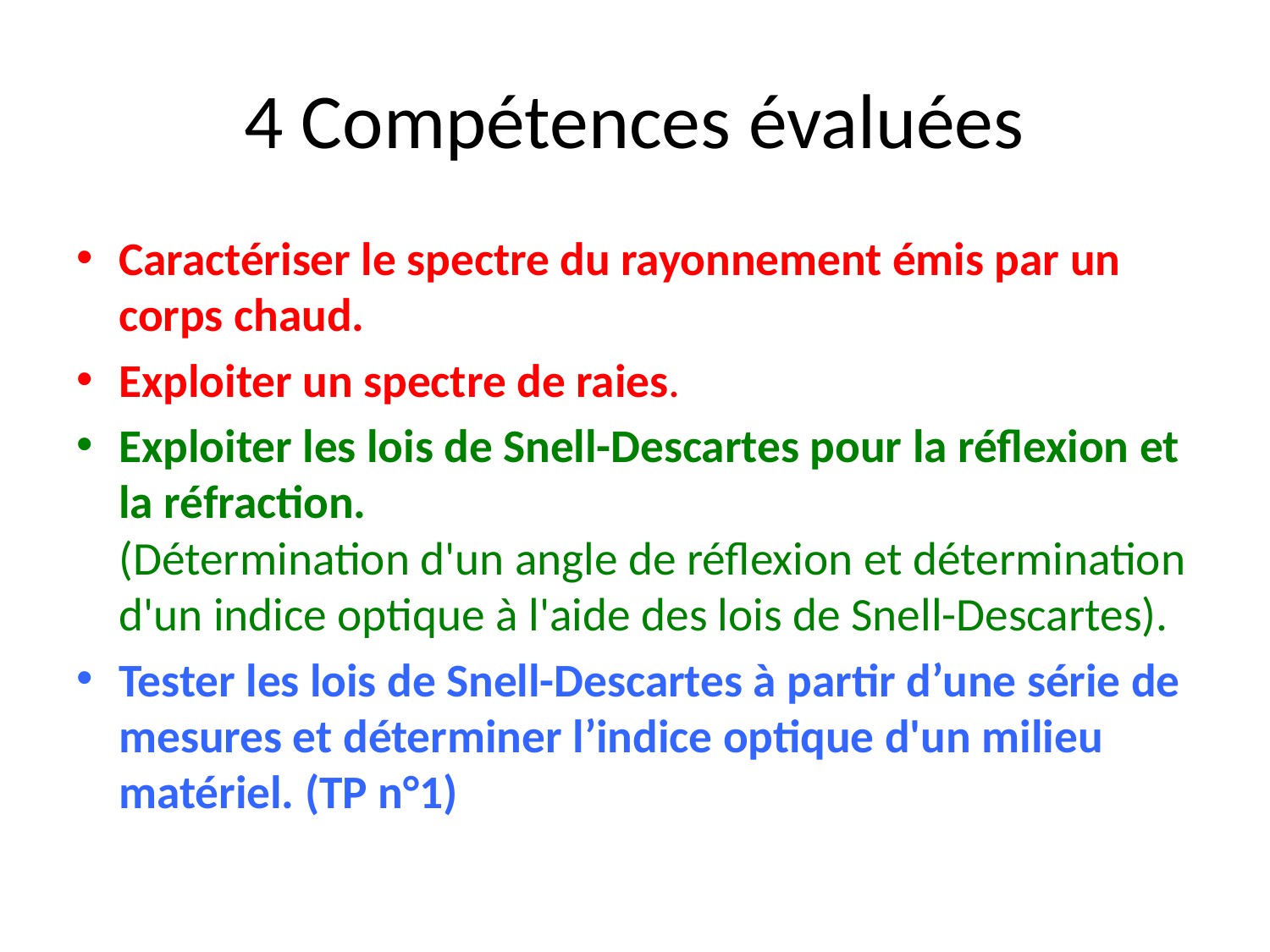

# 4 Compétences évaluées
Caractériser le spectre du rayonnement émis par un corps chaud.
Exploiter un spectre de raies.
Exploiter les lois de Snell-Descartes pour la réflexion et la réfraction.
(Détermination d'un angle de réflexion et détermination d'un indice optique à l'aide des lois de Snell-Descartes).
Tester les lois de Snell-Descartes à partir d’une série de mesures et déterminer l’indice optique d'un milieu matériel. (TP n°1)